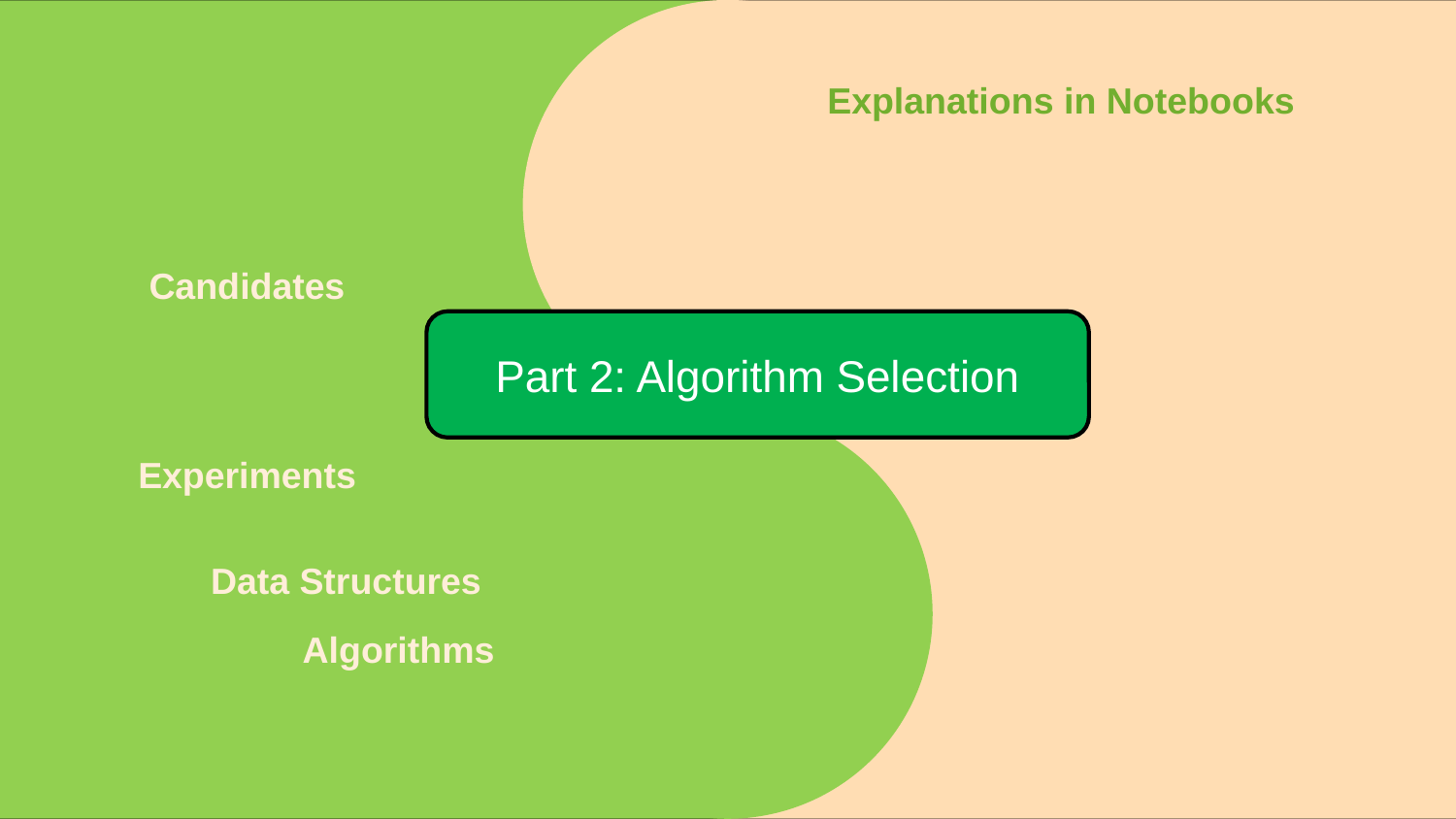

Explanations in Notebooks
Candidates
Part 2: Algorithm Selection
Experiments
Data Structures
Algorithms